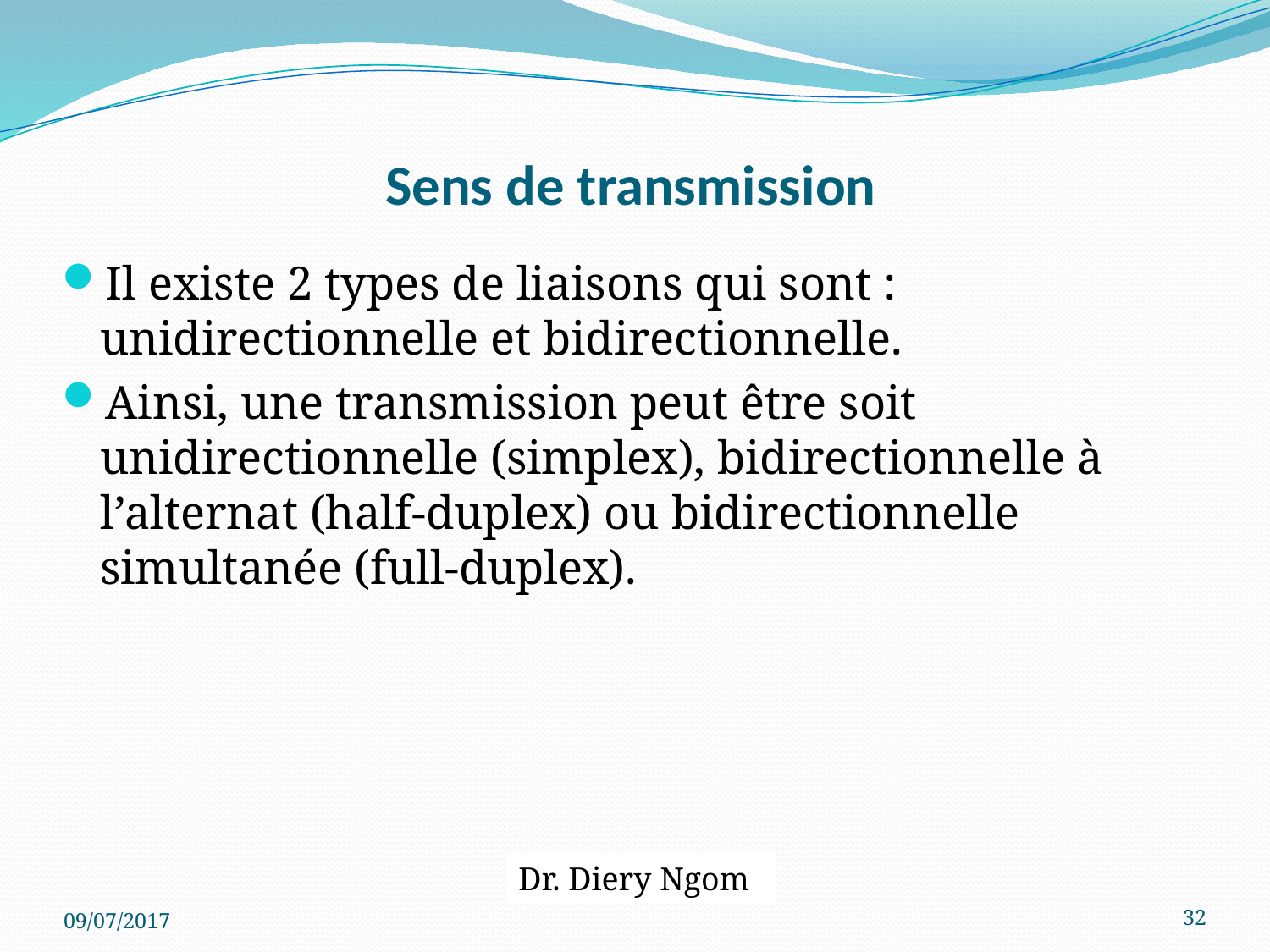

# Sens de transmission
Il existe 2 types de liaisons qui sont : unidirectionnelle et bidirectionnelle.
Ainsi, une transmission peut être soit unidirectionnelle (simplex), bidirectionnelle à l’alternat (half-duplex) ou bidirectionnelle simultanée (full-duplex).
Dr. Diery Ngom
09/07/2017
32